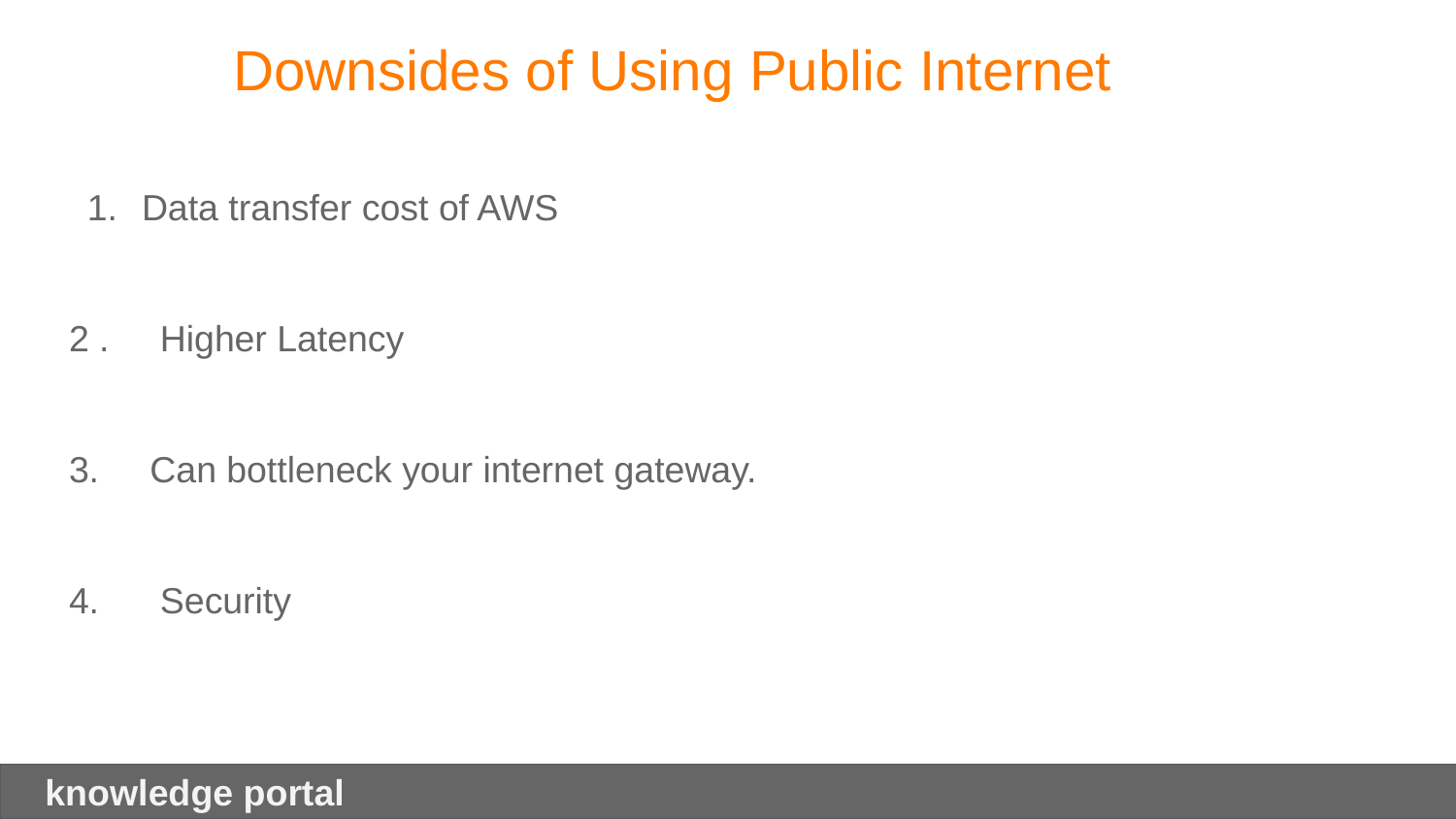

Downsides of Using Public Internet
Data transfer cost of AWS

2 .     Higher Latency

3.     Can bottleneck your internet gateway.

4.      Security

   knowledge portal